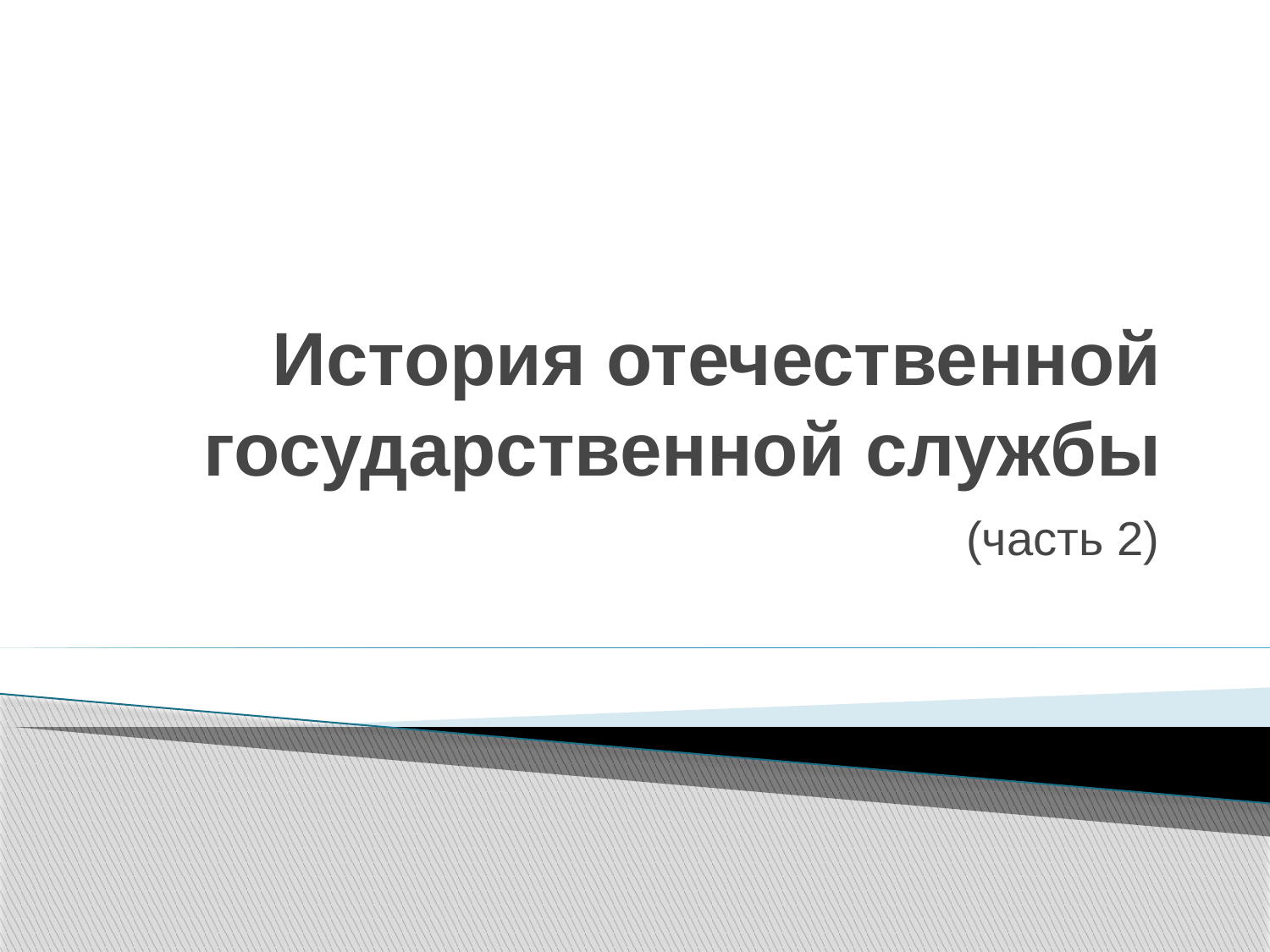

# История отечественной государственной службы
(часть 2)